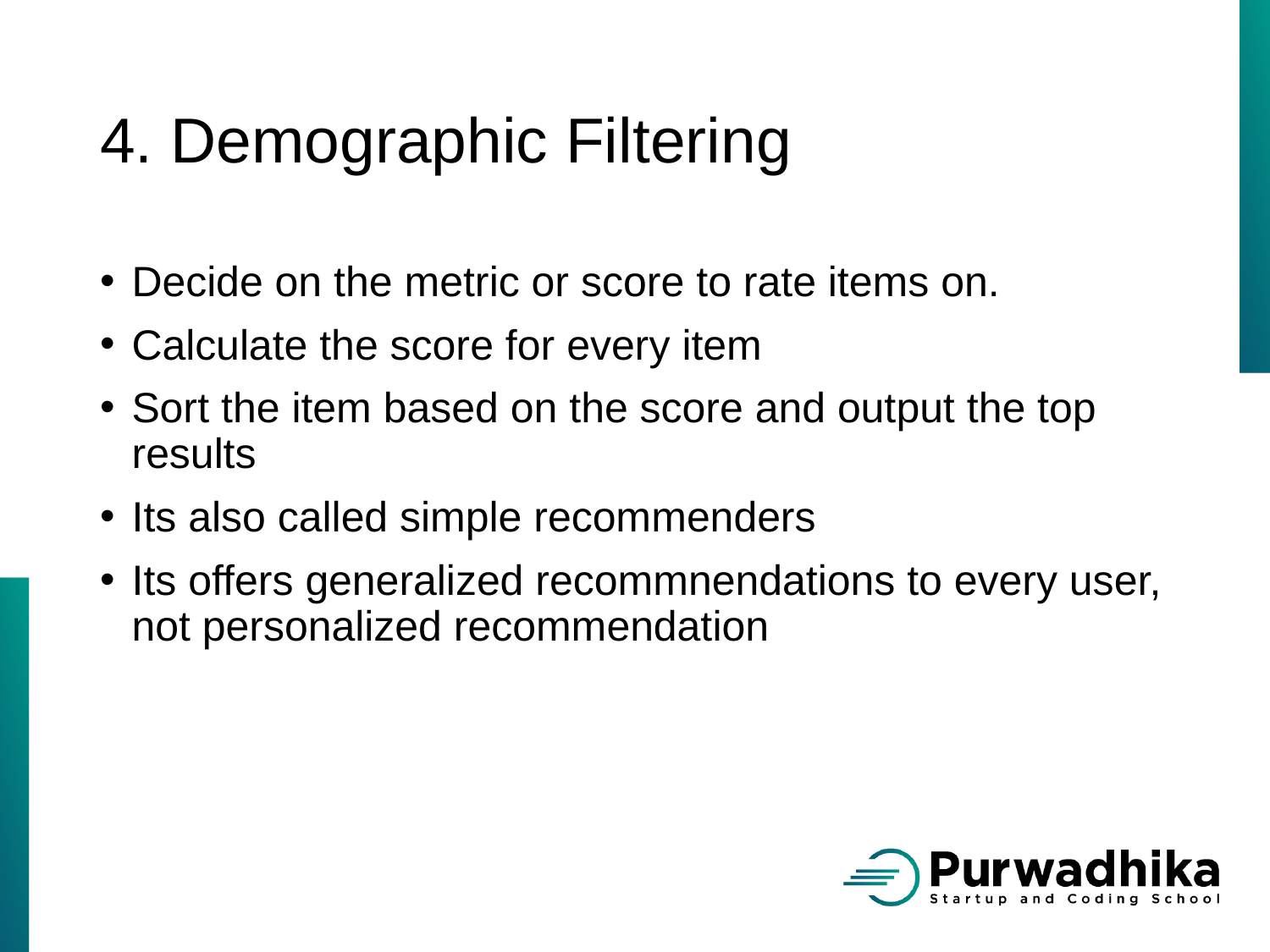

# 4. Demographic Filtering
Decide on the metric or score to rate items on.
Calculate the score for every item
Sort the item based on the score and output the top results
Its also called simple recommenders
Its offers generalized recommnendations to every user, not personalized recommendation